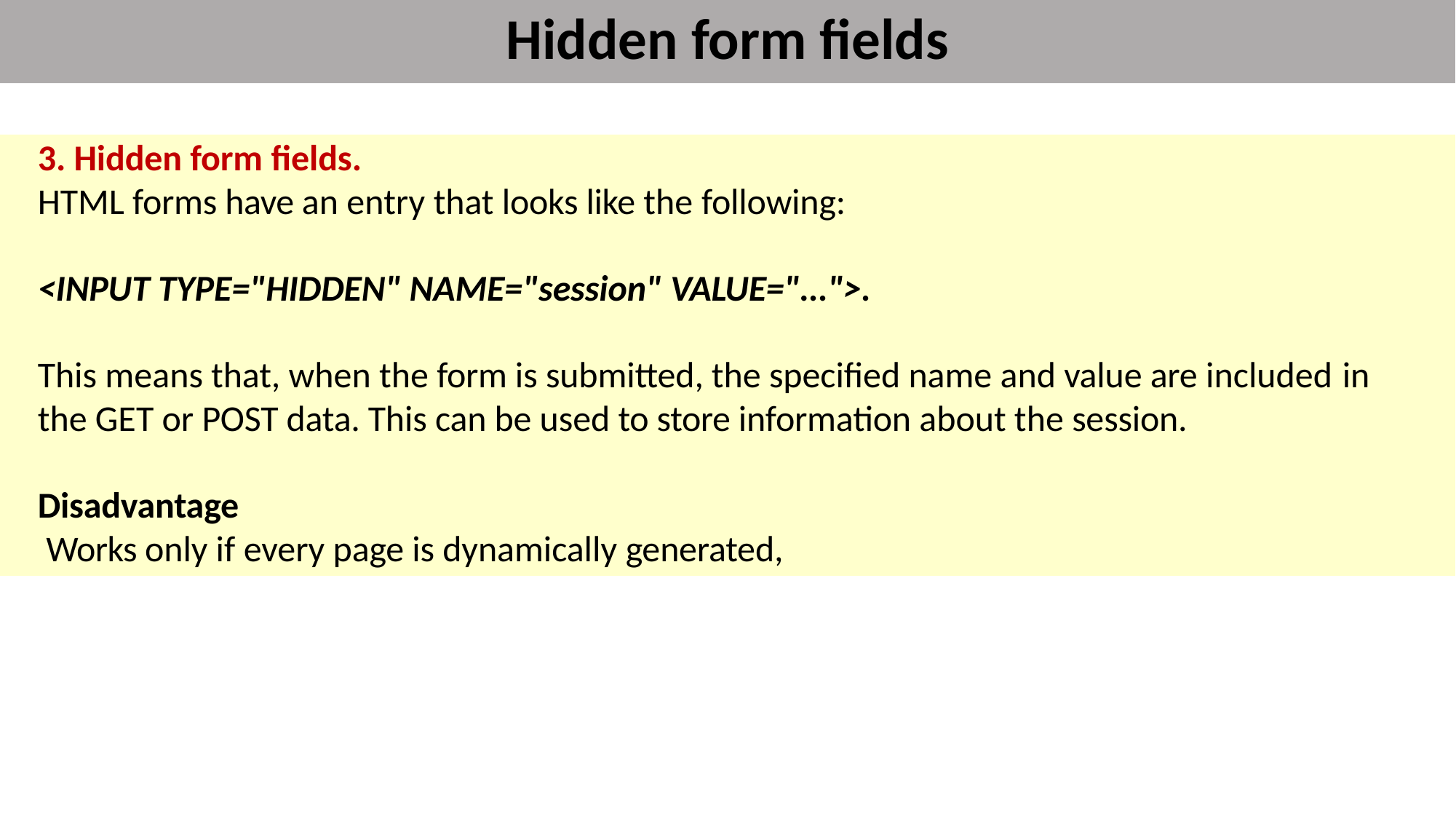

# Hidden form fields
3. Hidden form fields.
HTML forms have an entry that looks like the following:

<INPUT TYPE="HIDDEN" NAME="session" VALUE="...">.

This means that, when the form is submitted, the specified name and value are included in
the GET or POST data. This can be used to store information about the session.

Disadvantage
Works only if every page is dynamically generated,